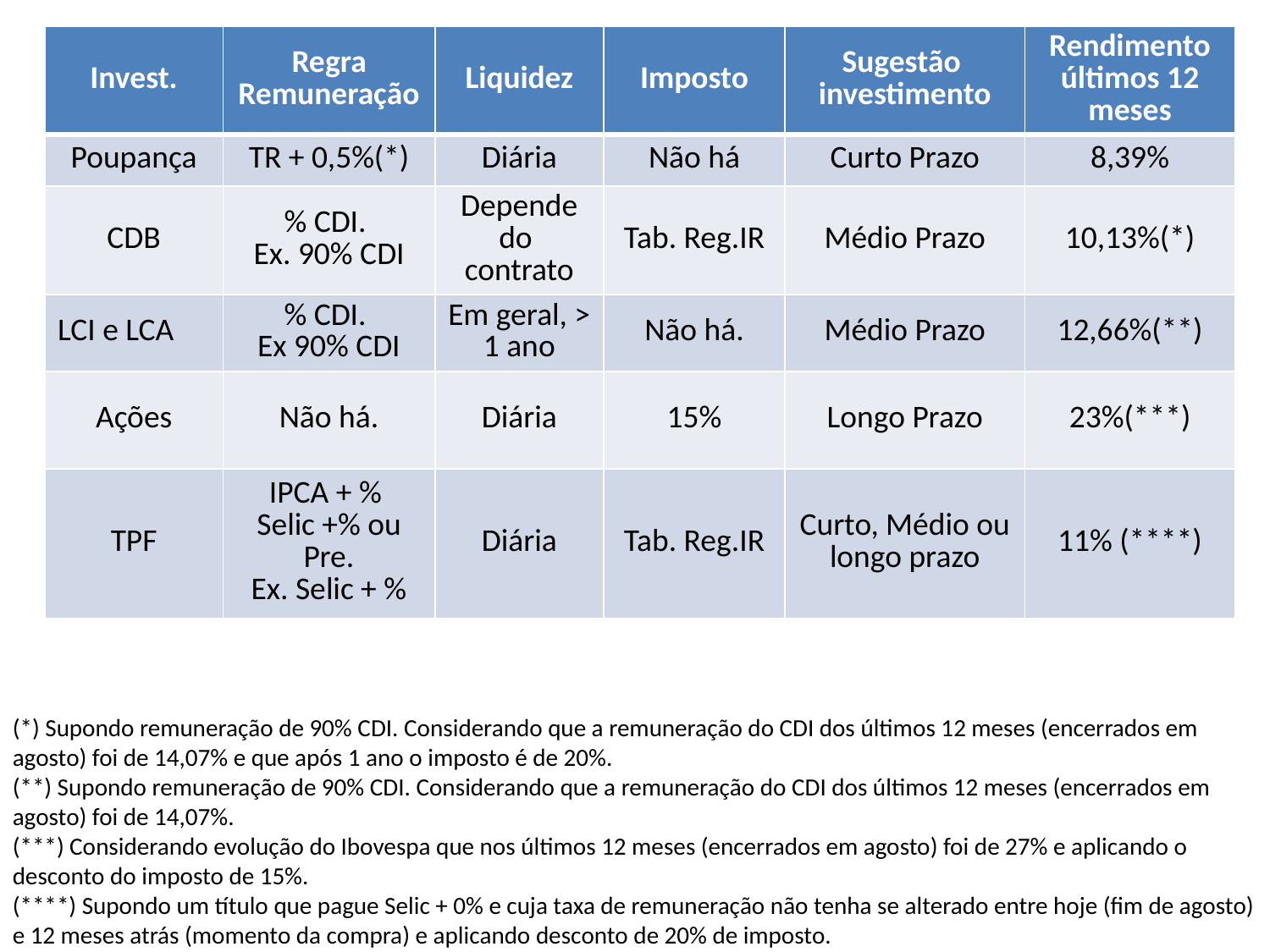

| Invest. | Regra Remuneração | Liquidez | Imposto | Sugestão investimento | Rendimento últimos 12 meses |
| --- | --- | --- | --- | --- | --- |
| Poupança | TR + 0,5%(\*) | Diária | Não há | Curto Prazo | 8,39% |
| CDB | % CDI. Ex. 90% CDI | Depende do contrato | Tab. Reg.IR | Médio Prazo | 10,13%(\*) |
| LCI e LCA | % CDI. Ex 90% CDI | Em geral, > 1 ano | Não há. | Médio Prazo | 12,66%(\*\*) |
| Ações | Não há. | Diária | 15% | Longo Prazo | 23%(\*\*\*) |
| TPF | IPCA + % Selic +% ou Pre. Ex. Selic + % | Diária | Tab. Reg.IR | Curto, Médio ou longo prazo | 11% (\*\*\*\*) |
(*) Supondo remuneração de 90% CDI. Considerando que a remuneração do CDI dos últimos 12 meses (encerrados em agosto) foi de 14,07% e que após 1 ano o imposto é de 20%.
(**) Supondo remuneração de 90% CDI. Considerando que a remuneração do CDI dos últimos 12 meses (encerrados em agosto) foi de 14,07%.
(***) Considerando evolução do Ibovespa que nos últimos 12 meses (encerrados em agosto) foi de 27% e aplicando o desconto do imposto de 15%.
(****) Supondo um título que pague Selic + 0% e cuja taxa de remuneração não tenha se alterado entre hoje (fim de agosto) e 12 meses atrás (momento da compra) e aplicando desconto de 20% de imposto.